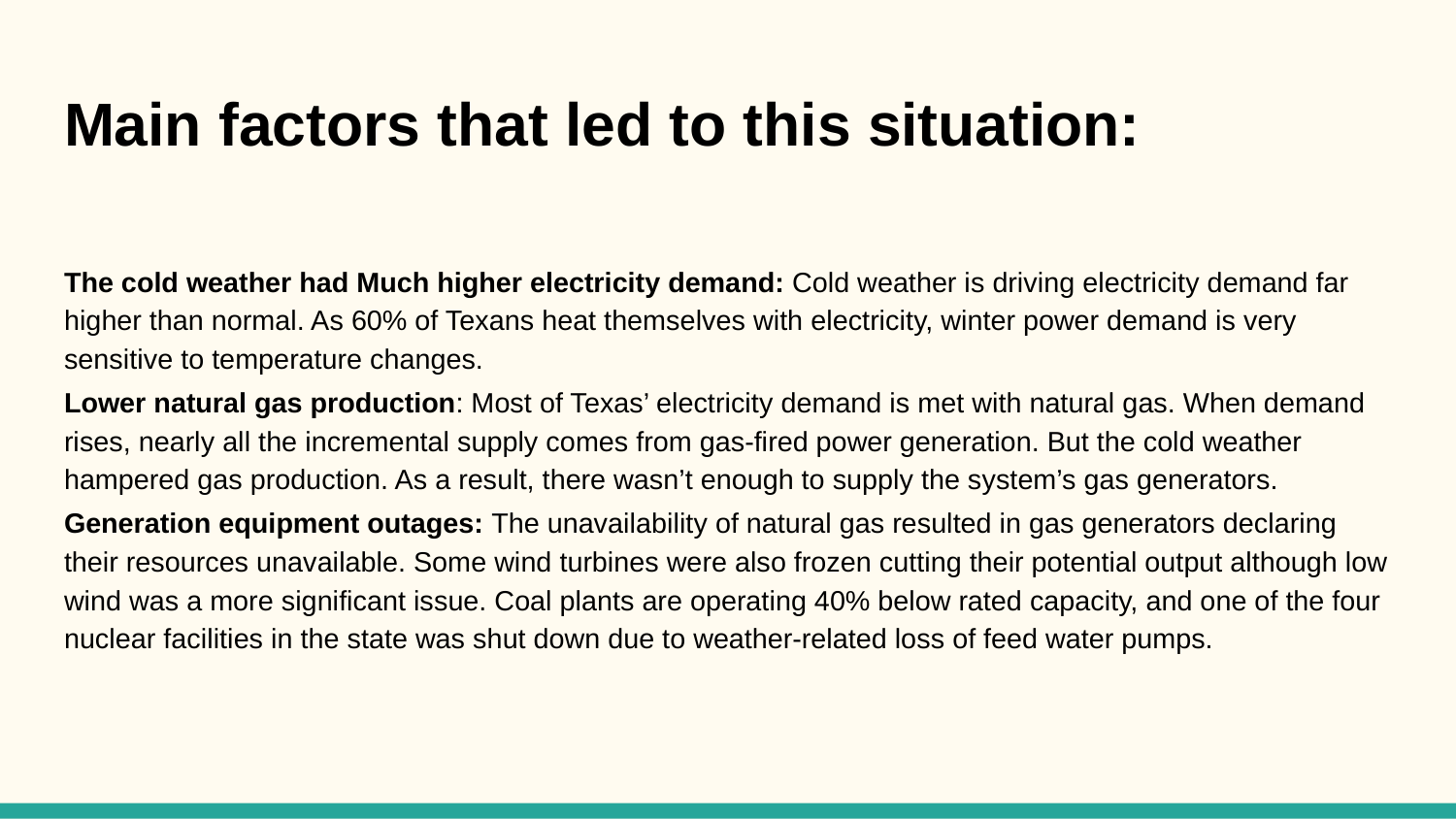

# Main factors that led to this situation:

The cold weather had Much higher electricity demand: Cold weather is driving electricity demand far higher than normal. As 60% of Texans heat themselves with electricity, winter power demand is very sensitive to temperature changes.
Lower natural gas production: Most of Texas’ electricity demand is met with natural gas. When demand rises, nearly all the incremental supply comes from gas-fired power generation. But the cold weather hampered gas production. As a result, there wasn’t enough to supply the system’s gas generators.
Generation equipment outages: The unavailability of natural gas resulted in gas generators declaring their resources unavailable. Some wind turbines were also frozen cutting their potential output although low wind was a more significant issue. Coal plants are operating 40% below rated capacity, and one of the four nuclear facilities in the state was shut down due to weather-related loss of feed water pumps.